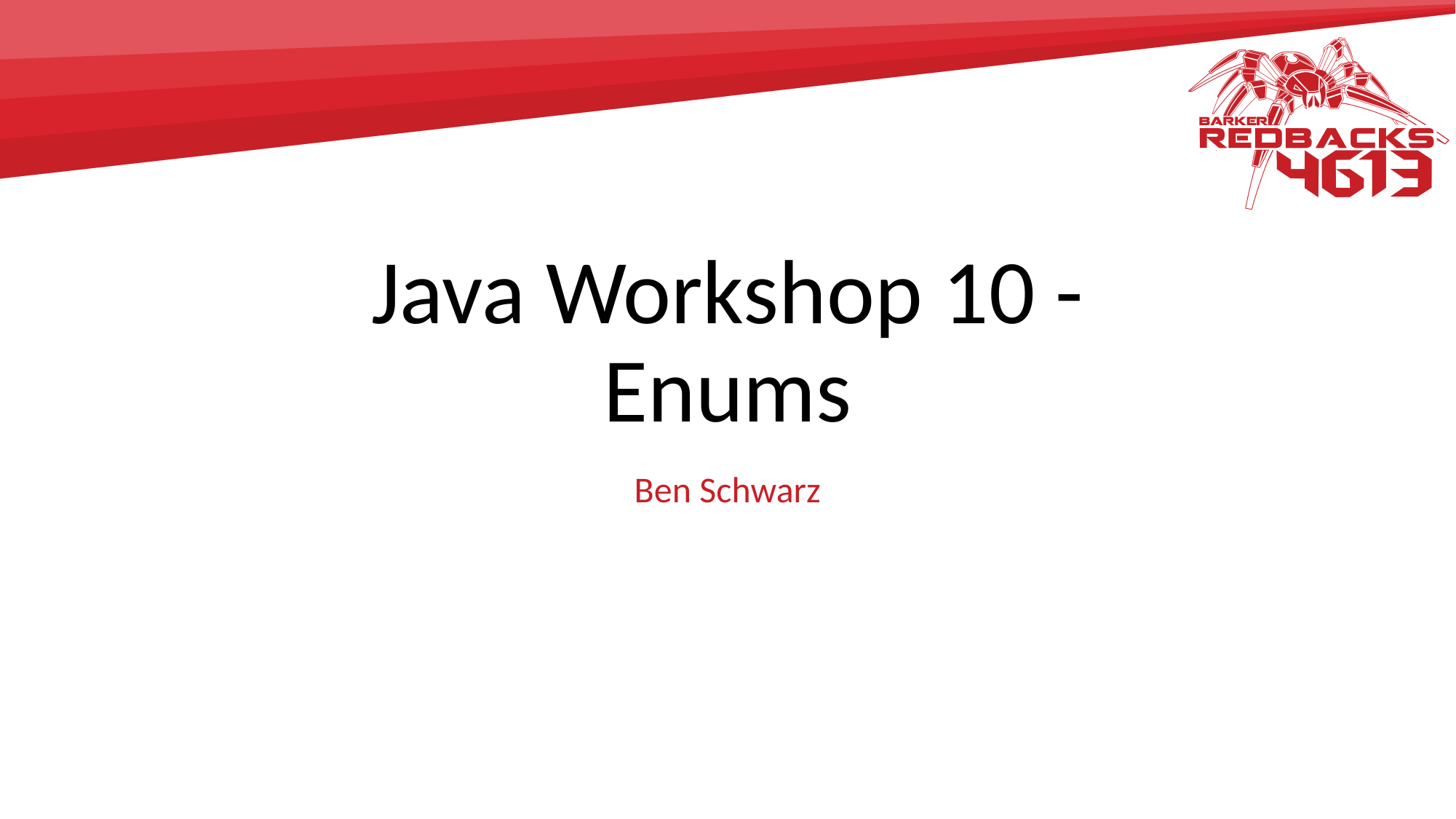

# Java Workshop 10 - Enums
Ben Schwarz